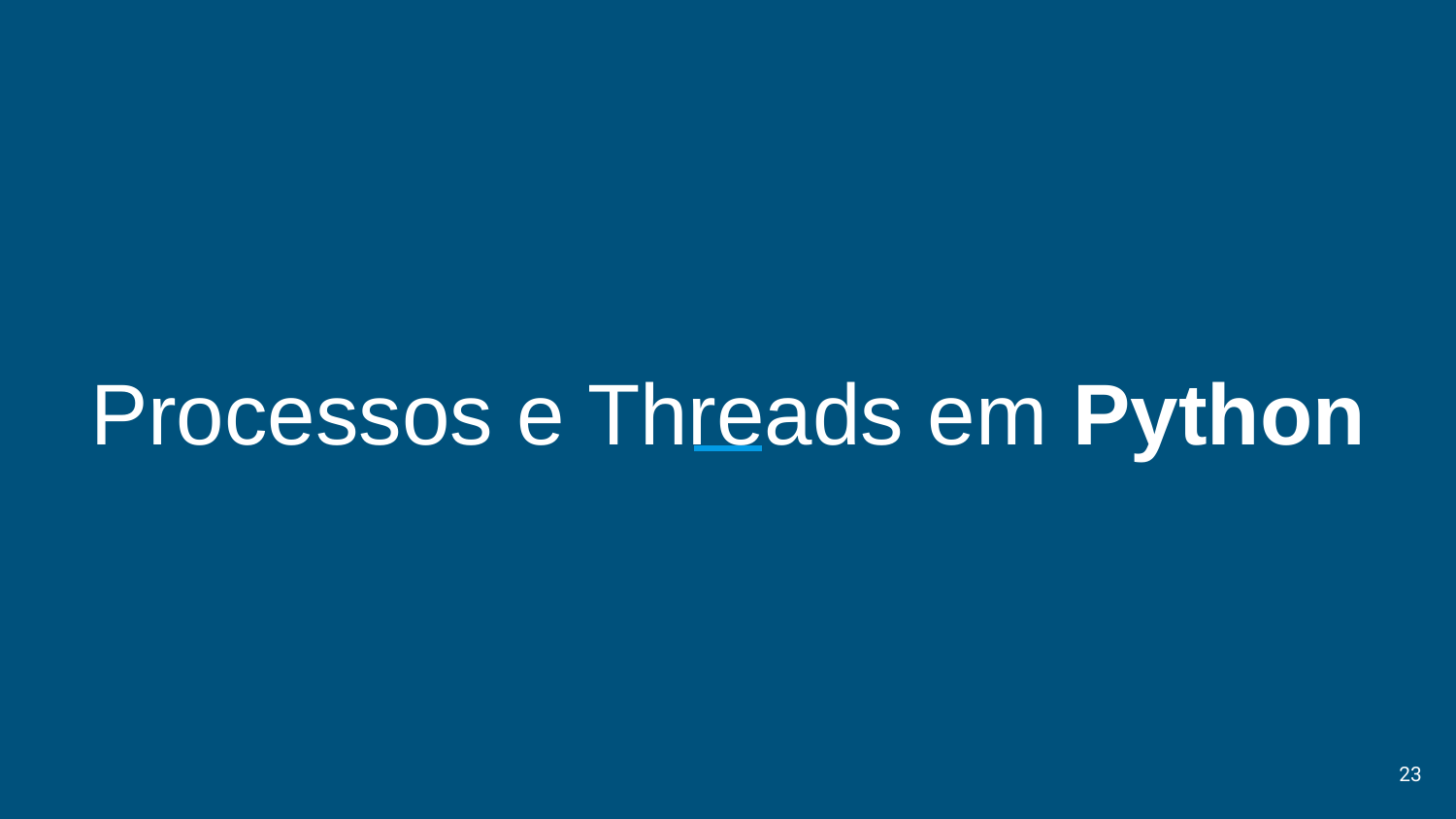

# Processos e Threads em Python
23